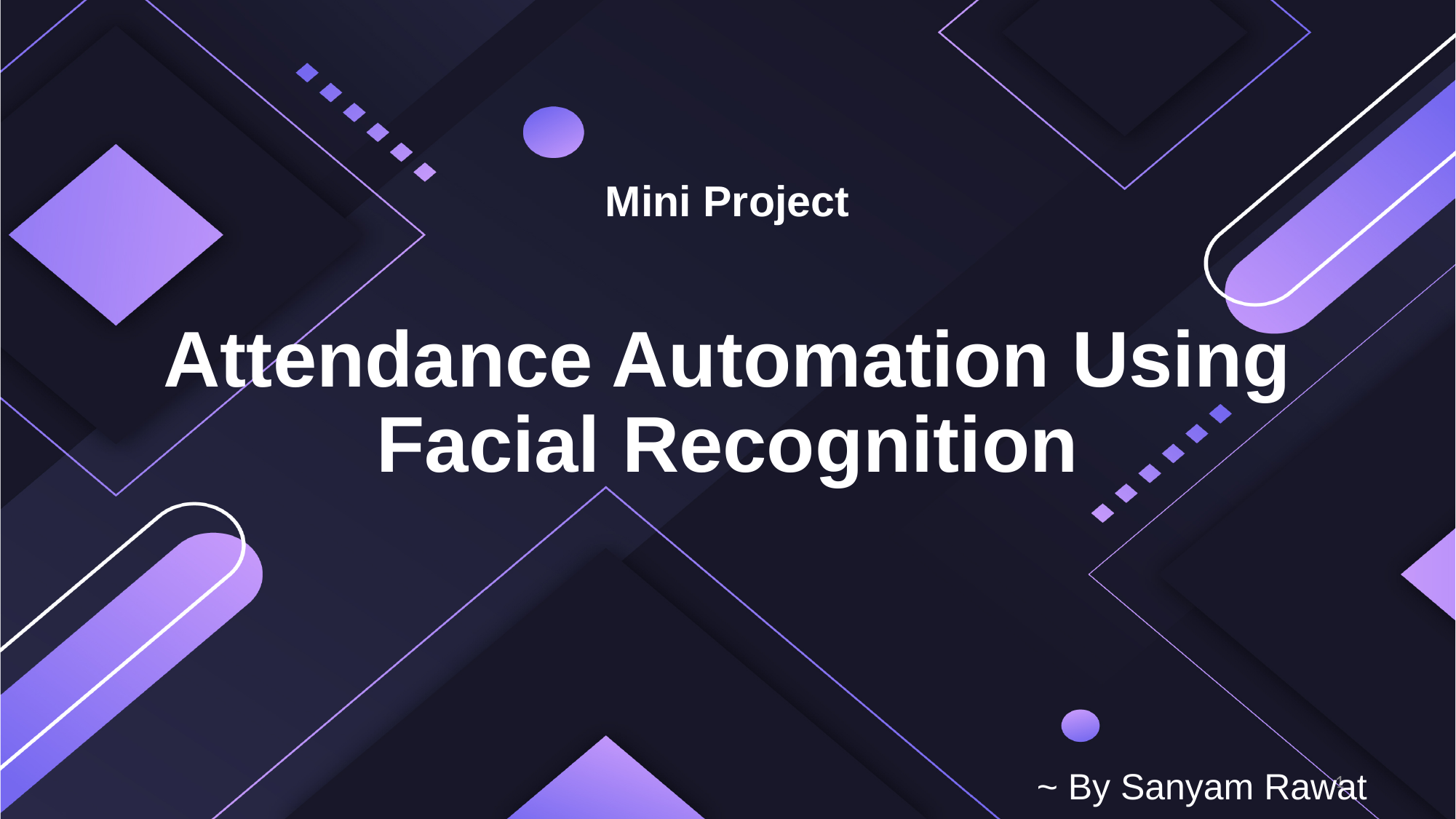

# Mini Project Attendance Automation Using Facial Recognition
1
~ By Sanyam Rawat